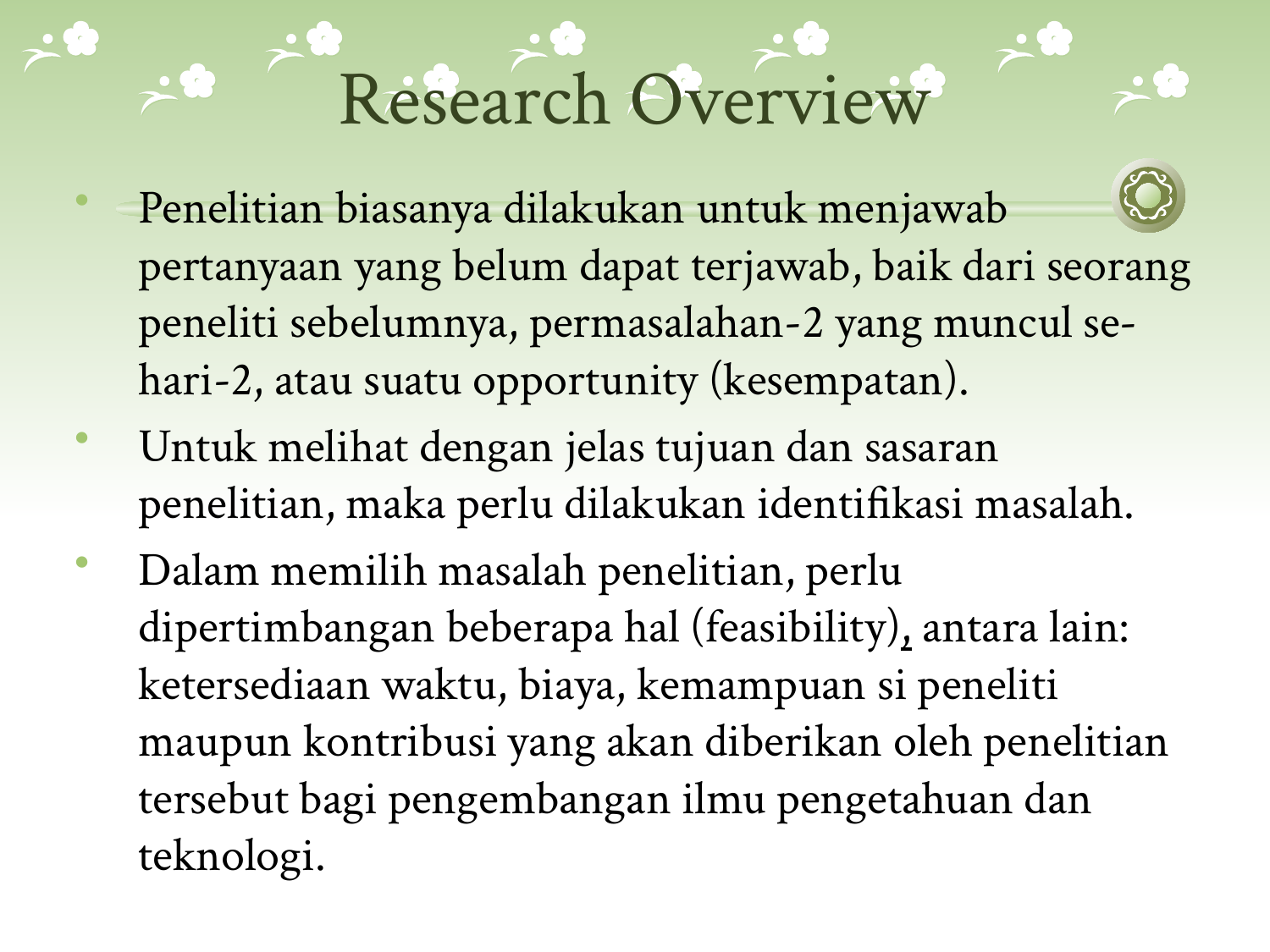

# Research Overview
Penelitian biasanya dilakukan untuk menjawab pertanyaan yang belum dapat terjawab, baik dari seorang peneliti sebelumnya, permasalahan-2 yang muncul se-hari-2, atau suatu opportunity (kesempatan).
Untuk melihat dengan jelas tujuan dan sasaran penelitian, maka perlu dilakukan identifikasi masalah.
Dalam memilih masalah penelitian, perlu dipertimbangan beberapa hal (feasibility), antara lain: ketersediaan waktu, biaya, kemampuan si peneliti maupun kontribusi yang akan diberikan oleh penelitian tersebut bagi pengembangan ilmu pengetahuan dan teknologi.